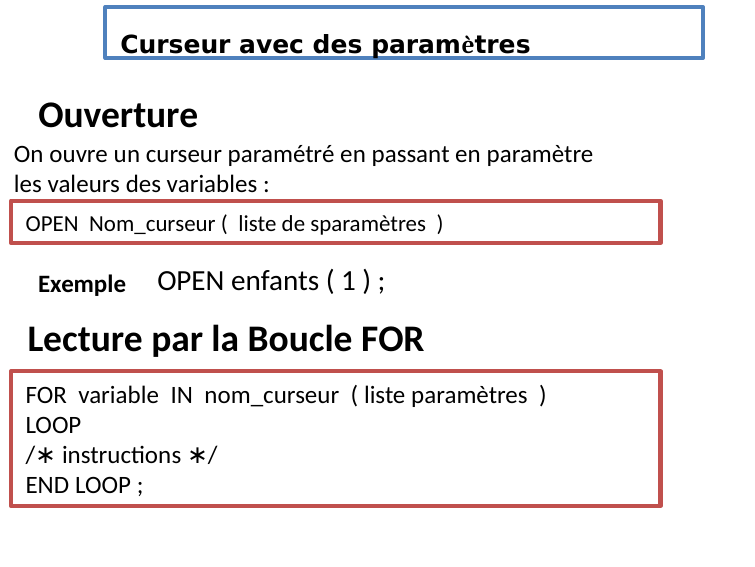

Curseur avec des paramètres
Ouverture
On ouvre un curseur paramétré en passant en paramètre les valeurs des variables :
OPEN  Nom_curseur (  liste de sparamètres  )
OPEN enfants ( 1 ) ;
Exemple
Lecture par la Boucle FOR
FOR  variable  IN  nom_curseur  ( liste paramètres  )
LOOP
/∗ instructions ∗/
END LOOP ;